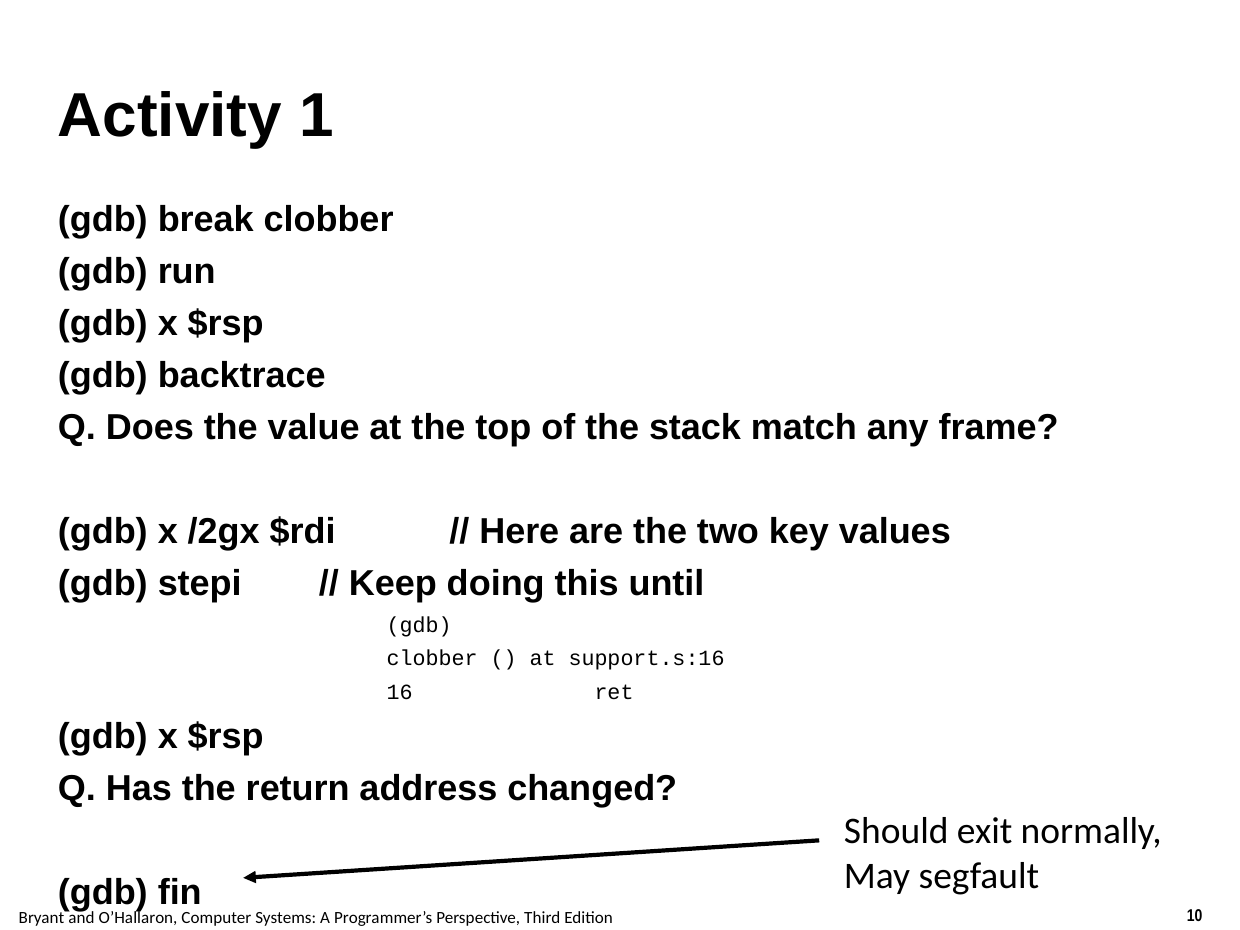

# Activity 1
(gdb) break clobber
(gdb) run
(gdb) x $rsp
(gdb) backtrace
Q. Does the value at the top of the stack match any frame?

(gdb) x /2gx $rdi		// Here are the two key values
(gdb) stepi 		// Keep doing this until
(gdb)
clobber () at support.s:16
16              ret
(gdb) x $rsp
Q. Has the return address changed?

(gdb) fin
Should exit normally,
May segfault